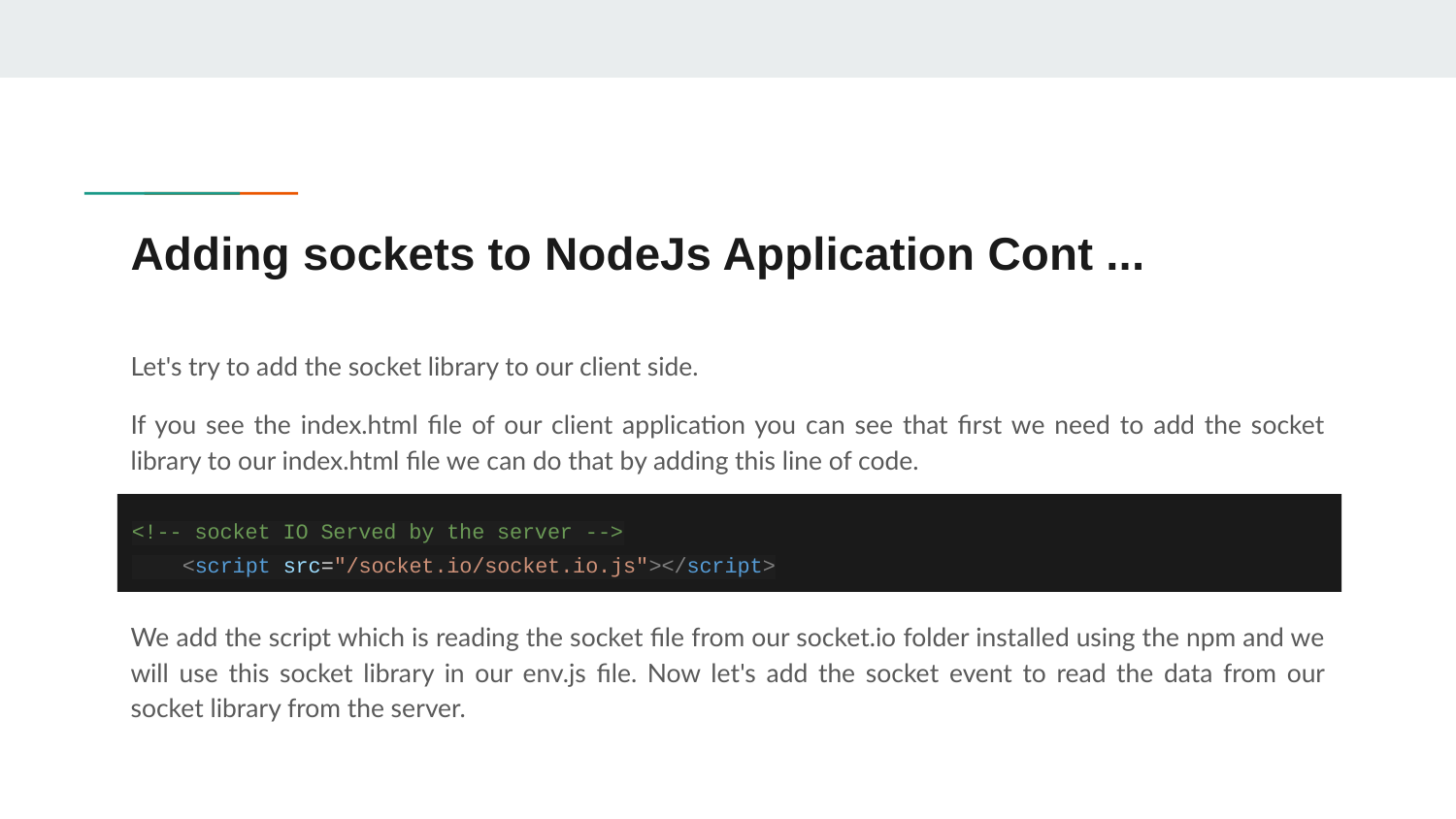

# Adding sockets to NodeJs Application Cont ...
Let's try to add the socket library to our client side.
If you see the index.html file of our client application you can see that first we need to add the socket library to our index.html file we can do that by adding this line of code.

We add the script which is reading the socket file from our socket.io folder installed using the npm and we will use this socket library in our env.js file. Now let's add the socket event to read the data from our socket library from the server.
$ git clone <link to repo
<!-- socket IO Served by the server -->
    <script src="/socket.io/socket.io.js"></script>